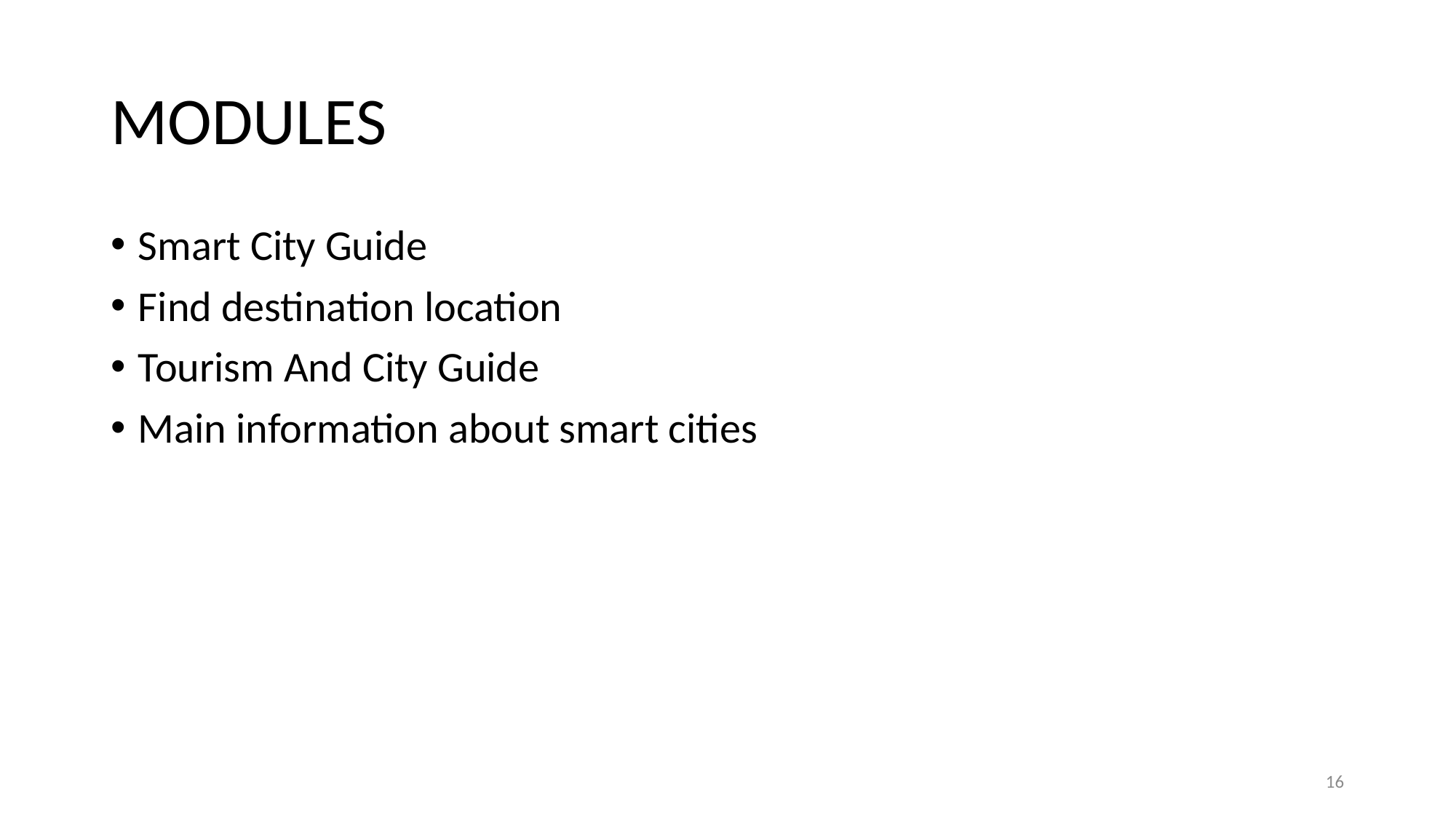

# MODULES
Smart City Guide
Find destination location
Tourism And City Guide
Main information about smart cities

16